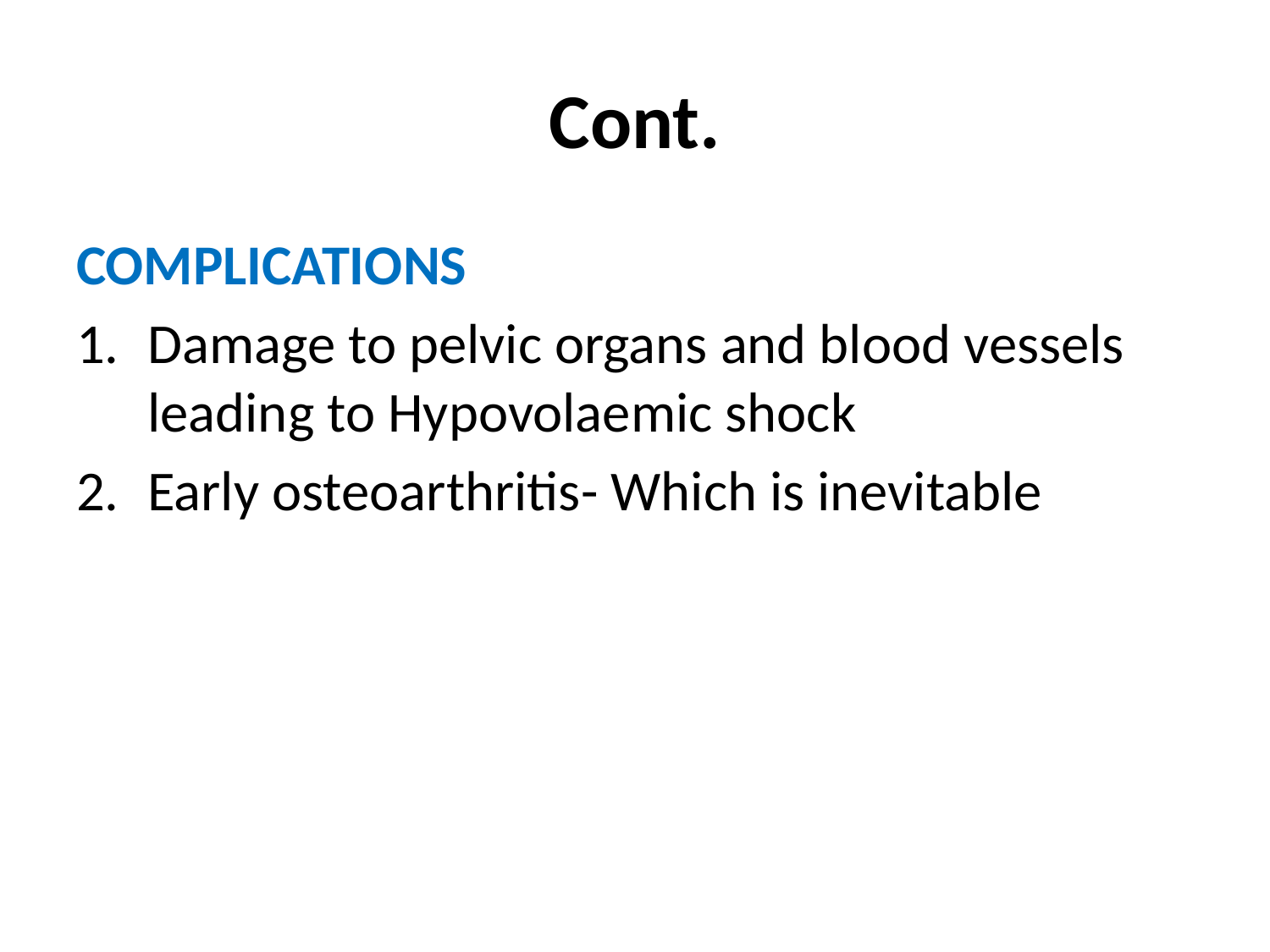

# Cont.
COMPLICATIONS
Damage to pelvic organs and blood vessels leading to Hypovolaemic shock
Early osteoarthritis- Which is inevitable